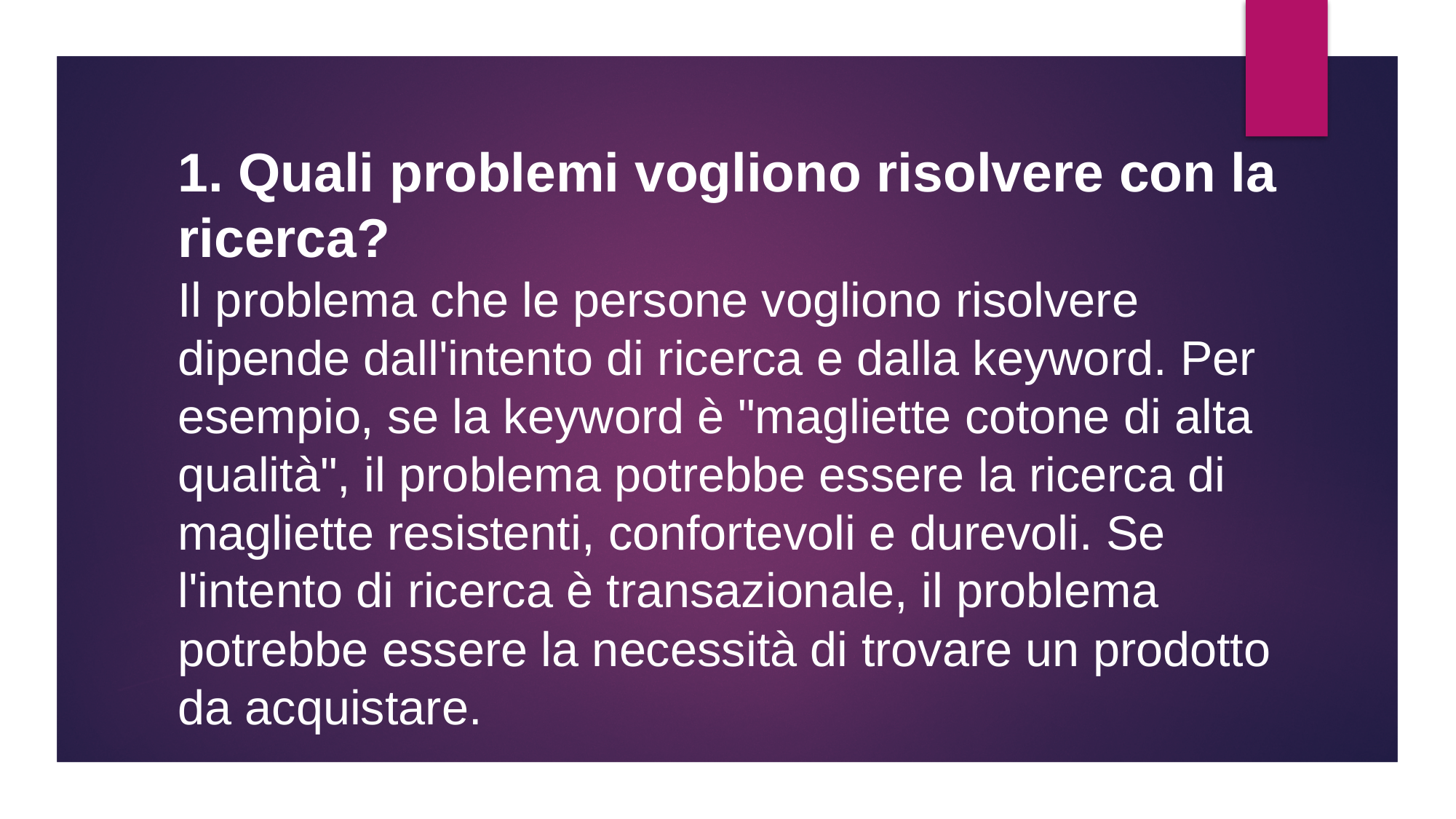

1. Quali problemi vogliono risolvere con la ricerca?
Il problema che le persone vogliono risolvere dipende dall'intento di ricerca e dalla keyword. Per esempio, se la keyword è "magliette cotone di alta qualità", il problema potrebbe essere la ricerca di magliette resistenti, confortevoli e durevoli. Se l'intento di ricerca è transazionale, il problema potrebbe essere la necessità di trovare un prodotto da acquistare.